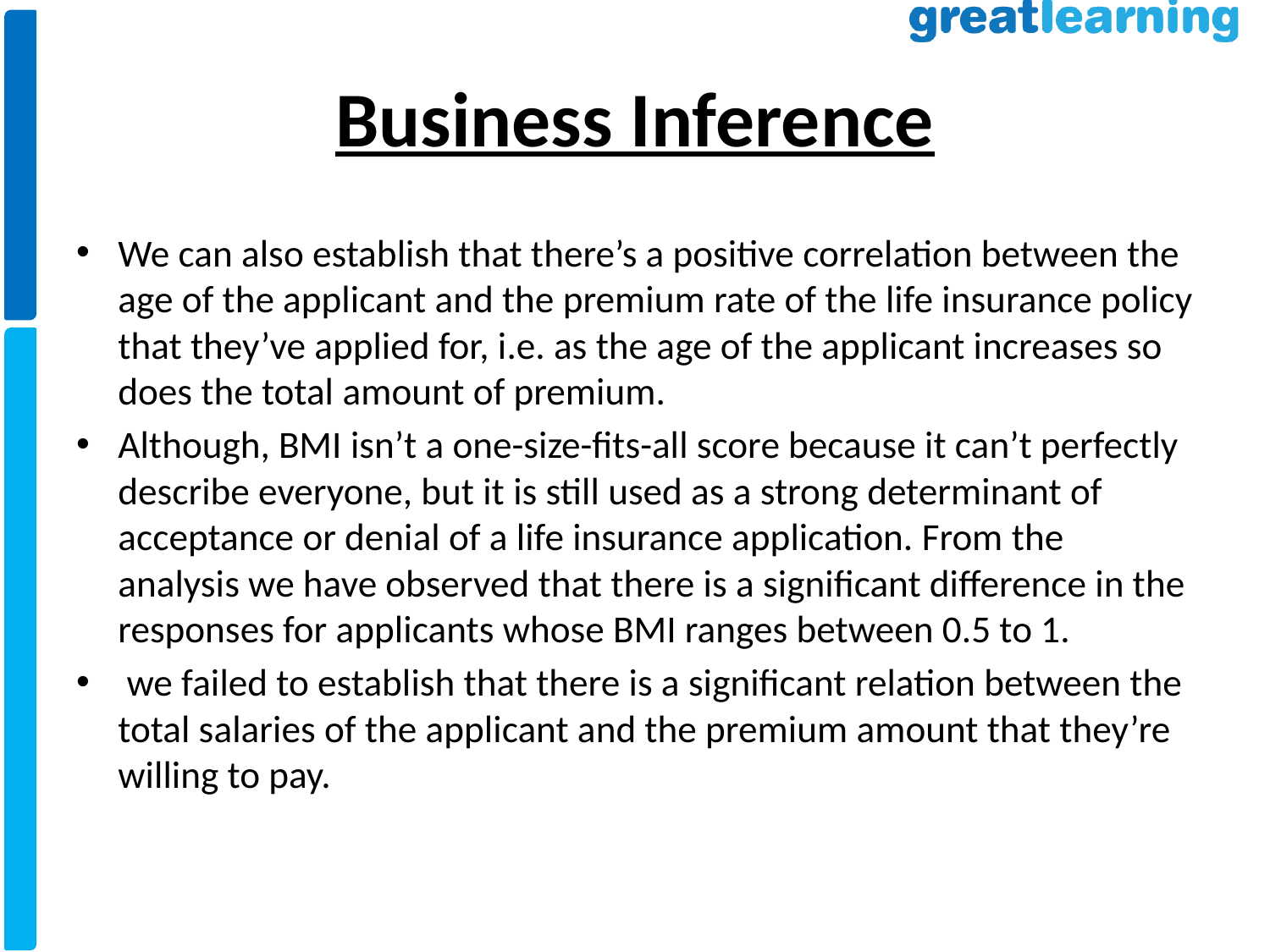

# Business Inference
We can also establish that there’s a positive correlation between the age of the applicant and the premium rate of the life insurance policy that they’ve applied for, i.e. as the age of the applicant increases so does the total amount of premium.
Although, BMI isn’t a one-size-fits-all score because it can’t perfectly describe everyone, but it is still used as a strong determinant of acceptance or denial of a life insurance application. From the analysis we have observed that there is a significant difference in the responses for applicants whose BMI ranges between 0.5 to 1.
 we failed to establish that there is a significant relation between the total salaries of the applicant and the premium amount that they’re willing to pay.